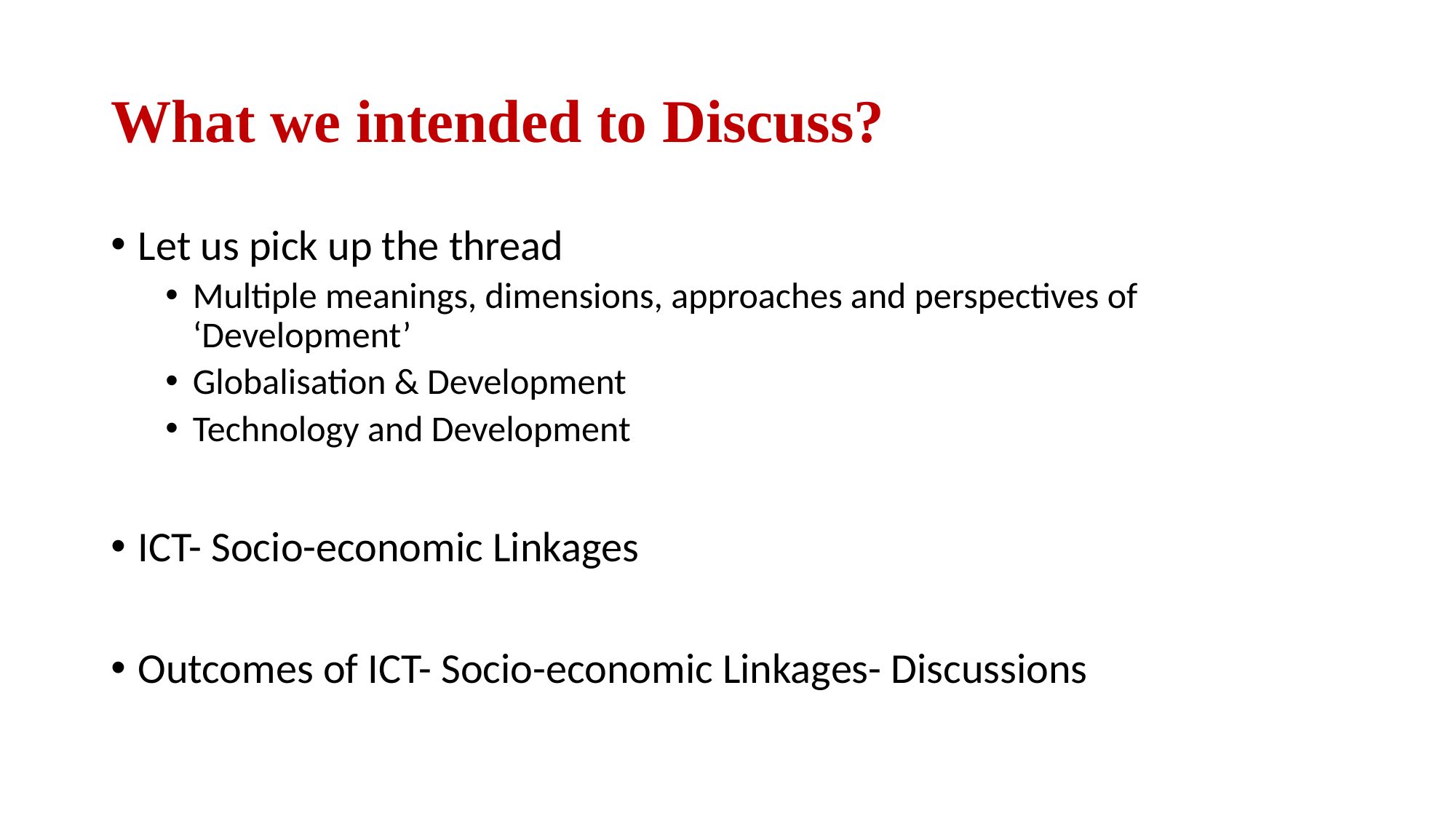

# What we intended to Discuss?
Let us pick up the thread
Multiple meanings, dimensions, approaches and perspectives of ‘Development’
Globalisation & Development
Technology and Development

ICT- Socio-economic Linkages

Outcomes of ICT- Socio-economic Linkages- Discussions